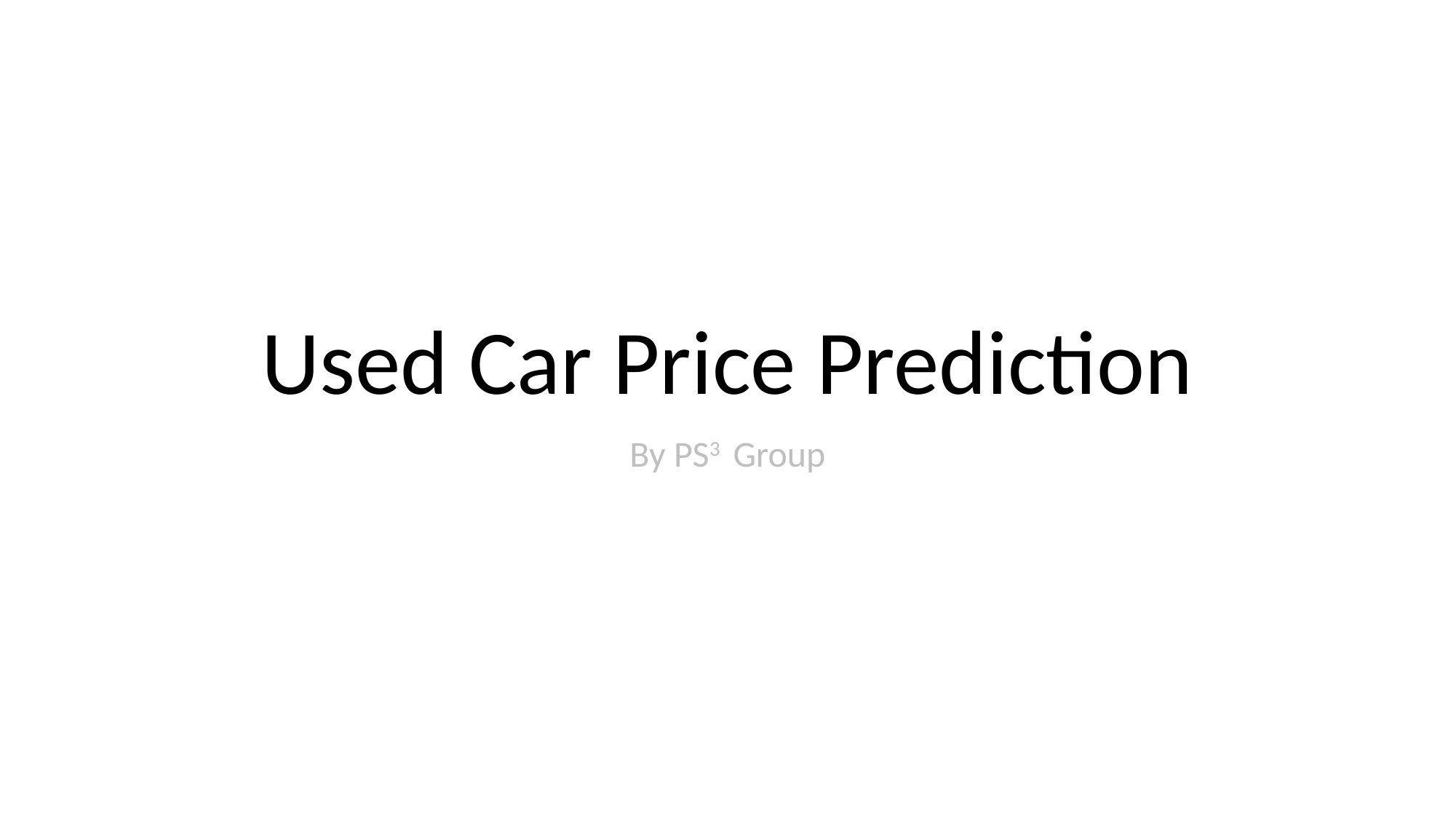

# Used Car Price Prediction
By PS3  Group